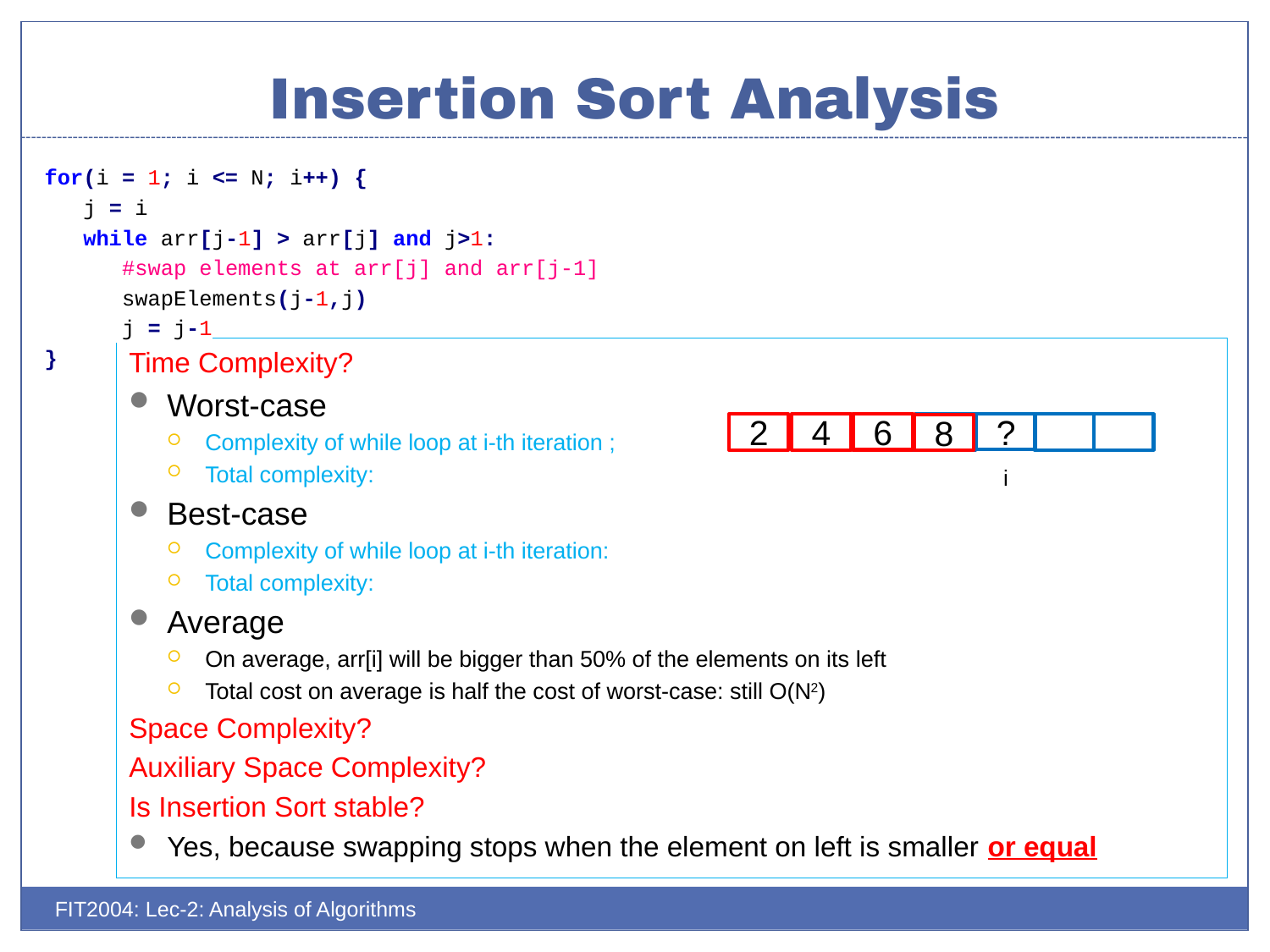

# Insertion Sort Analysis
for(i = 1; i <= N; i++) {
   j = i
   while arr[j-1] > arr[j] and j>1:
      #swap elements at arr[j] and arr[j-1]
      swapElements(j-1,j)
      j = j-1
}

Time Complexity?
Worst-case
Complexity of while loop at i-th iteration ;
Total complexity:
Best-case
Complexity of while loop at i-th iteration:
Total complexity:
Average
On average, arr[i] will be bigger than 50% of the elements on its left
Total cost on average is half the cost of worst-case: still O(N2)
Space Complexity?
Auxiliary Space Complexity?
Is Insertion Sort stable?
Yes, because swapping stops when the element on left is smaller or equal

?
6
2
4
6
8

5
5
8
i
FIT2004: Lec-2: Analysis of Algorithms